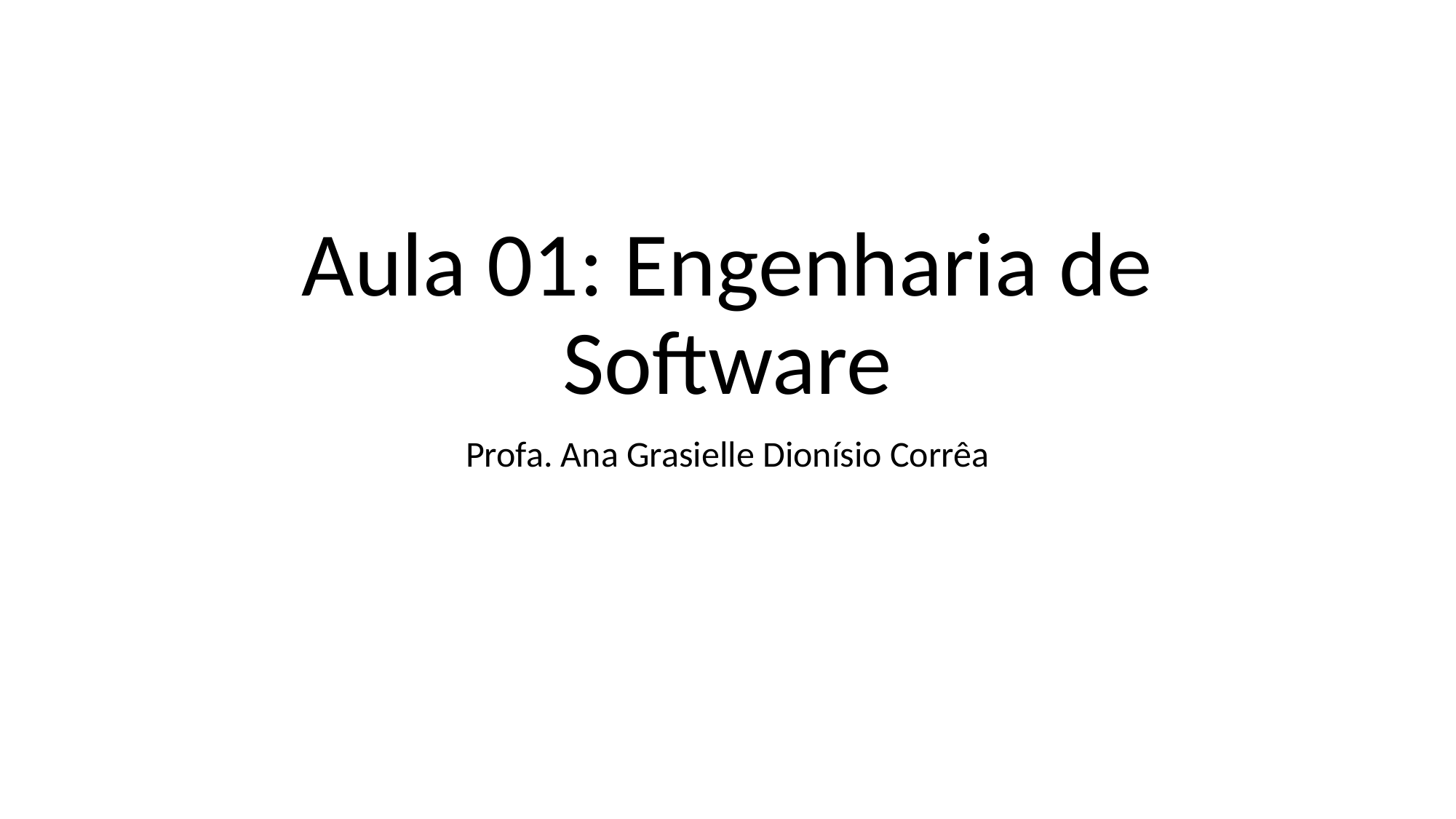

# Aula 01: Engenharia de Software
Profa. Ana Grasielle Dionísio Corrêa